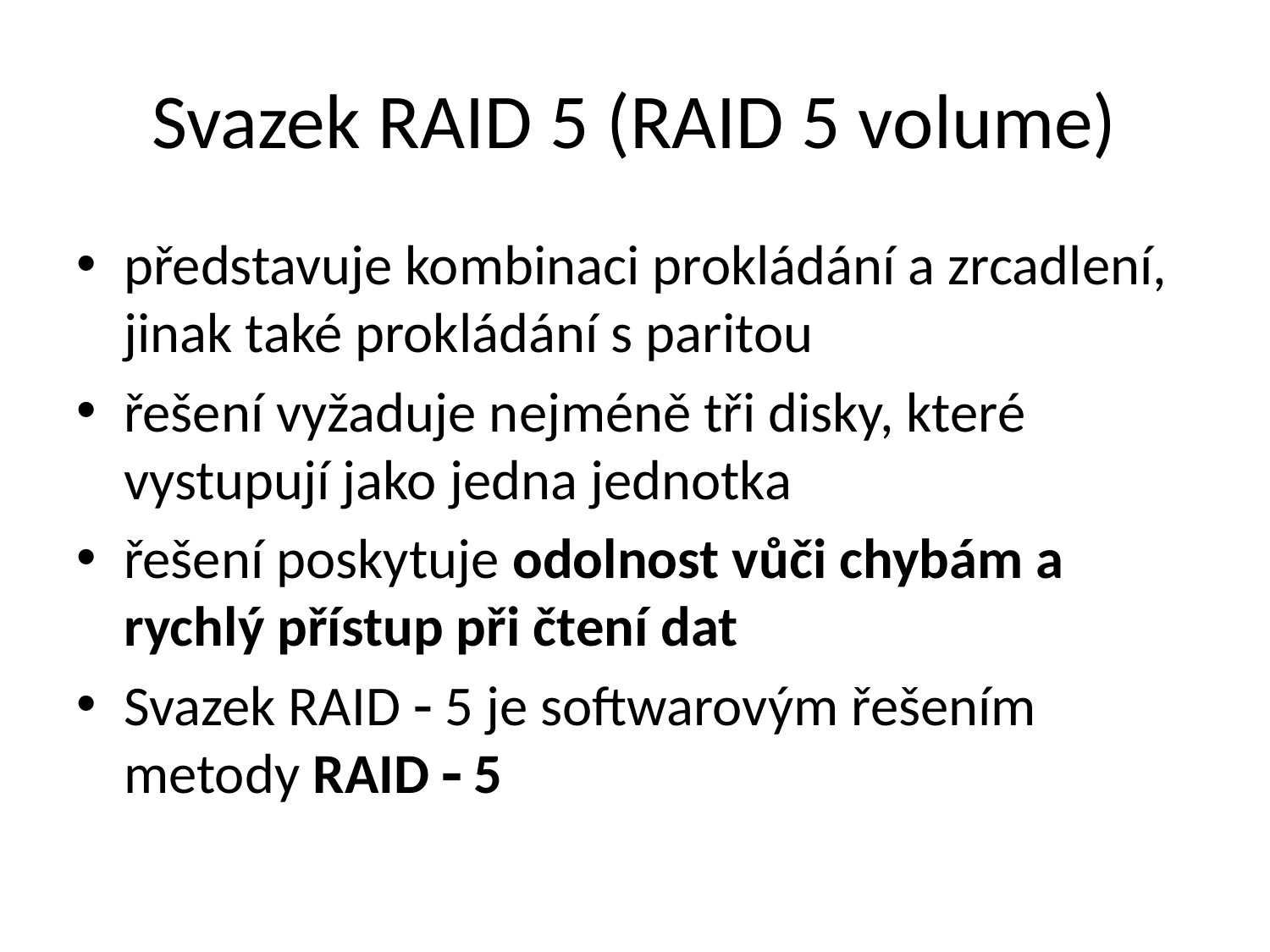

# Svazek RAID 5 (RAID 5 volume)
představuje kombinaci prokládání a zrcadlení, jinak také prokládání s paritou
řešení vyžaduje nejméně tři disky, které vystupují jako jedna jednotka
řešení poskytuje odolnost vůči chybám a rychlý přístup při čtení dat
Svazek RAID − 5 je softwarovým řešením metody RAID − 5